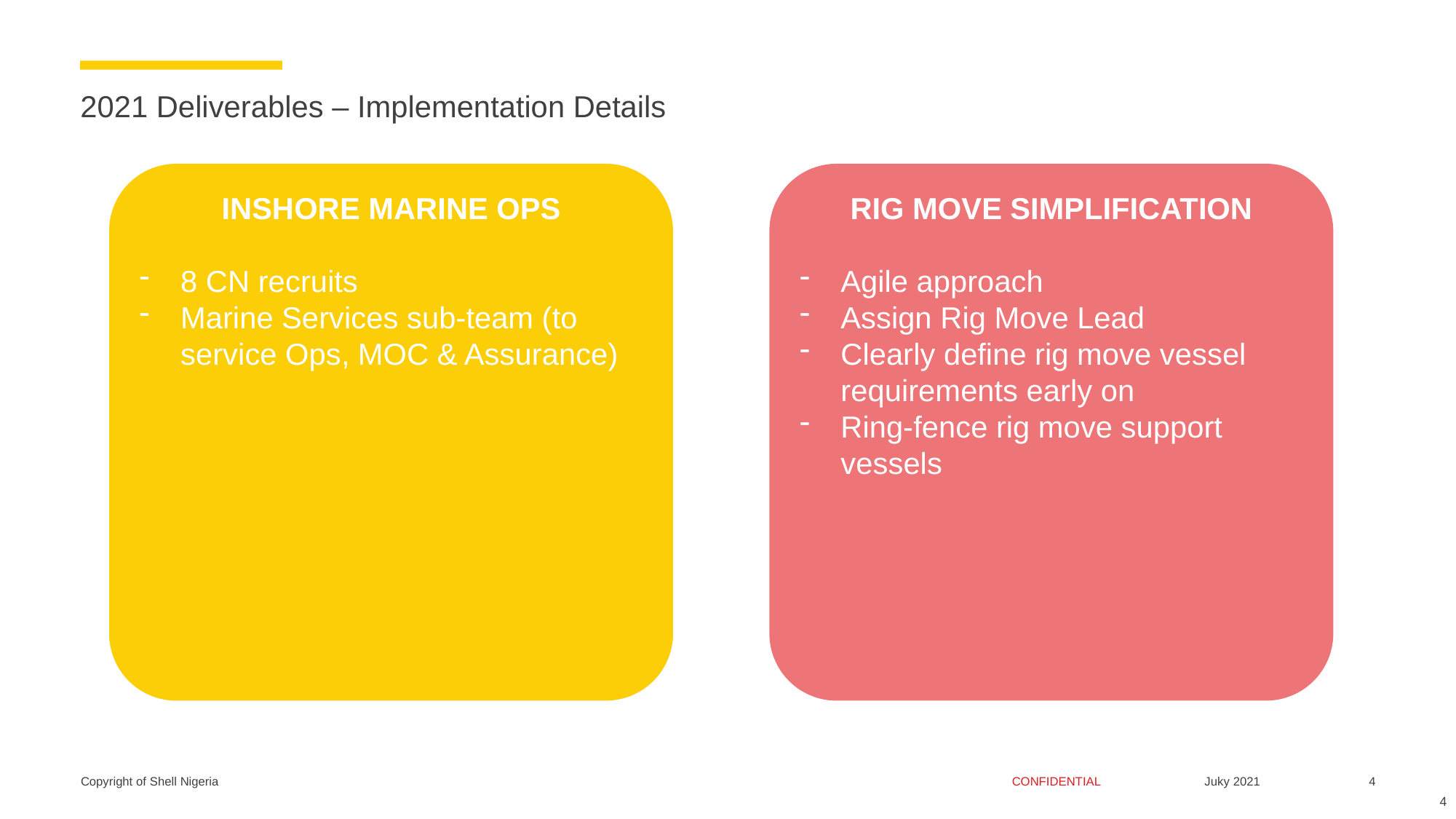

# 2021 Deliverables – Implementation Details
INSHORE MARINE OPS

8 CN recruits
Marine Services sub-team (to service Ops, MOC & Assurance)

RIG MOVE SIMPLIFICATION

Agile approach
Assign Rig Move Lead
Clearly define rig move vessel requirements early on
Ring-fence rig move support vessels

Juky 2021
4
4